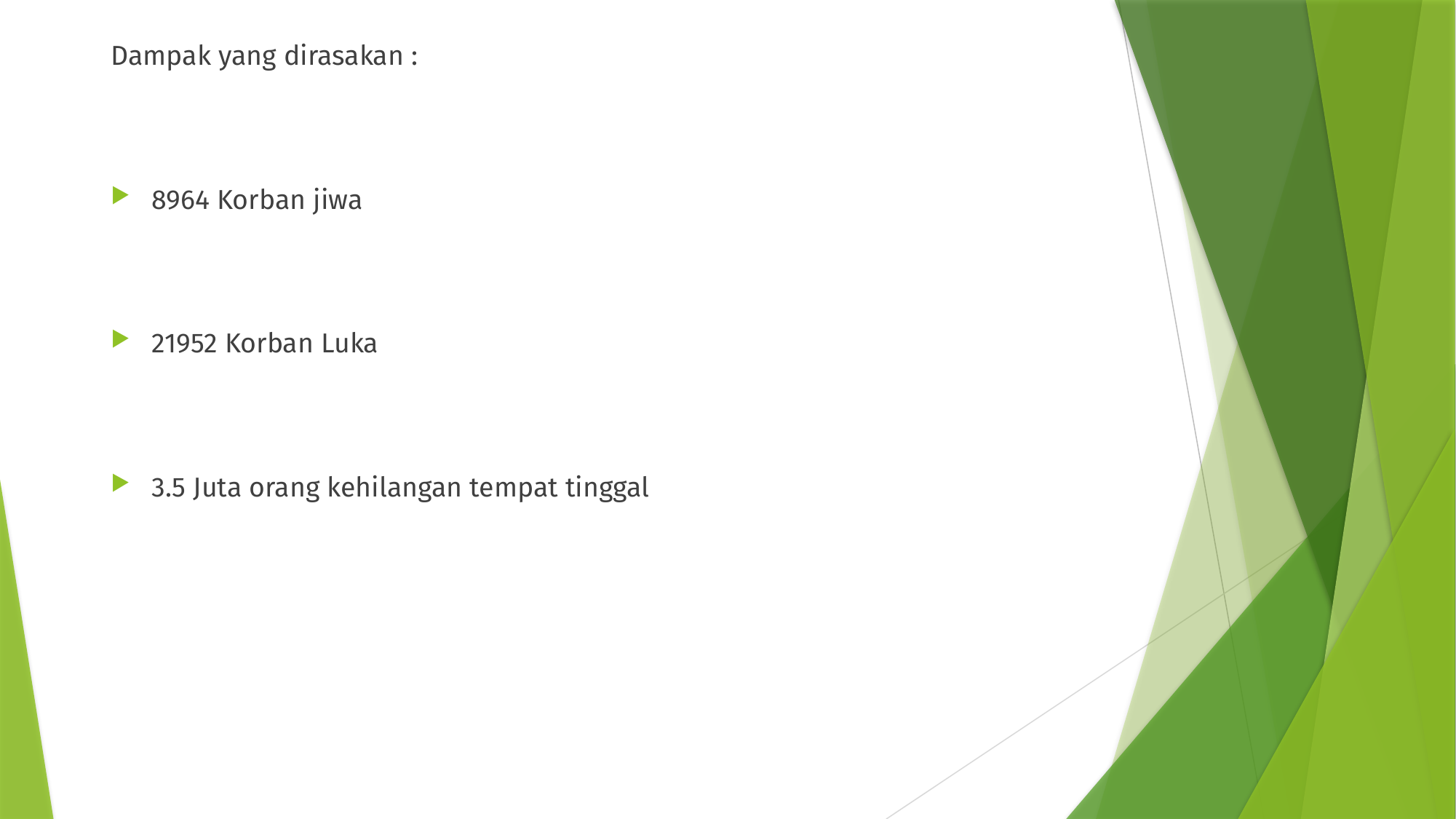

Dampak yang dirasakan :

8964 Korban jiwa

21952 Korban Luka

3.5 Juta orang kehilangan tempat tinggal